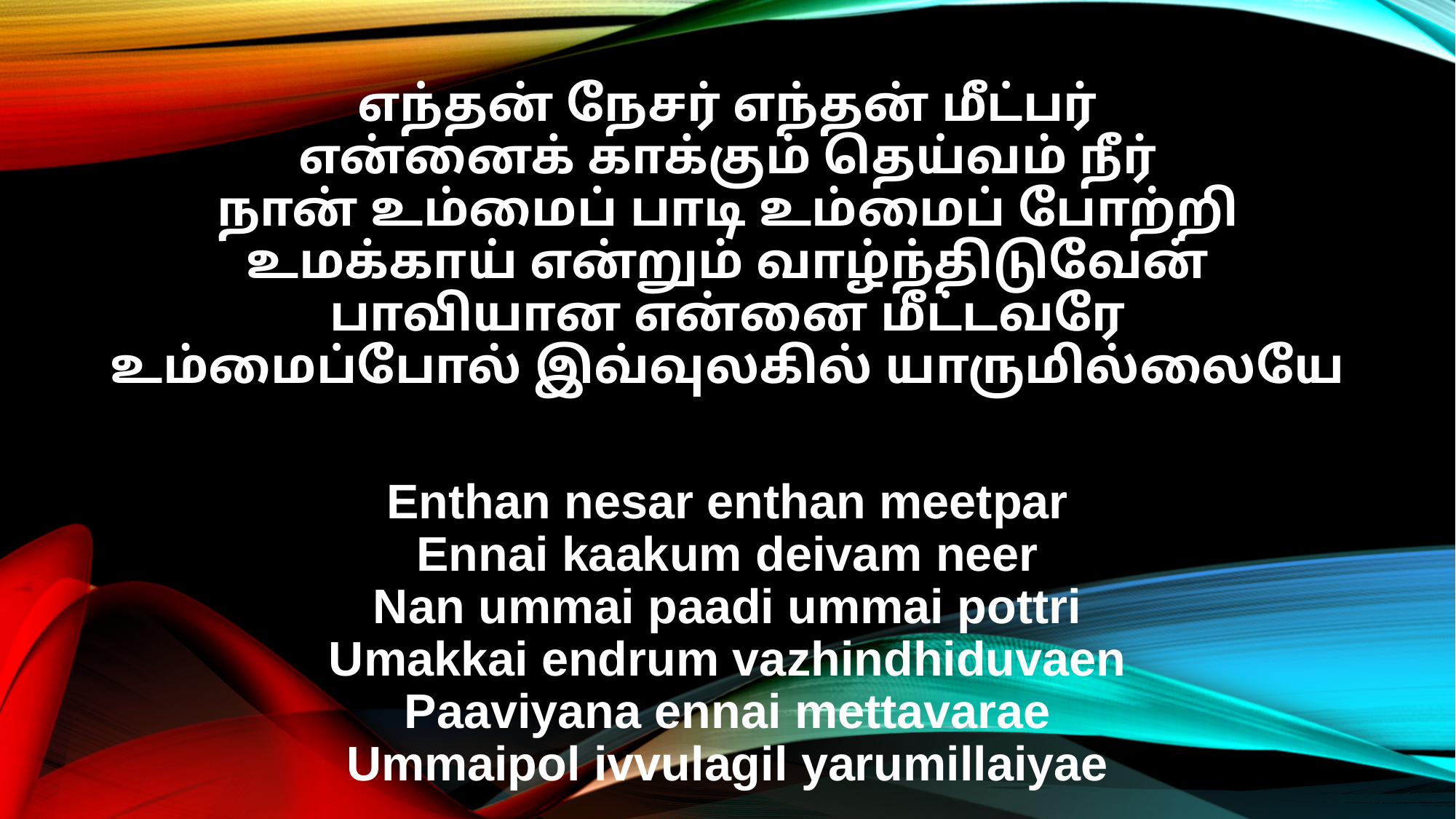

எந்தன் நேசர் எந்தன் மீட்பர்
என்னைக் காக்கும் தெய்வம் நீர்
நான் உம்மைப் பாடி உம்மைப் போற்றி
உமக்காய் என்றும் வாழ்ந்திடுவேன்
பாவியான என்னை மீட்டவரே
உம்மைப்போல் இவ்வுலகில் யாருமில்லையே

Enthan nesar enthan meetpar
Ennai kaakum deivam neer
Nan ummai paadi ummai pottri
Umakkai endrum vazhindhiduvaen
Paaviyana ennai mettavarae
Ummaipol ivvulagil yarumillaiyae